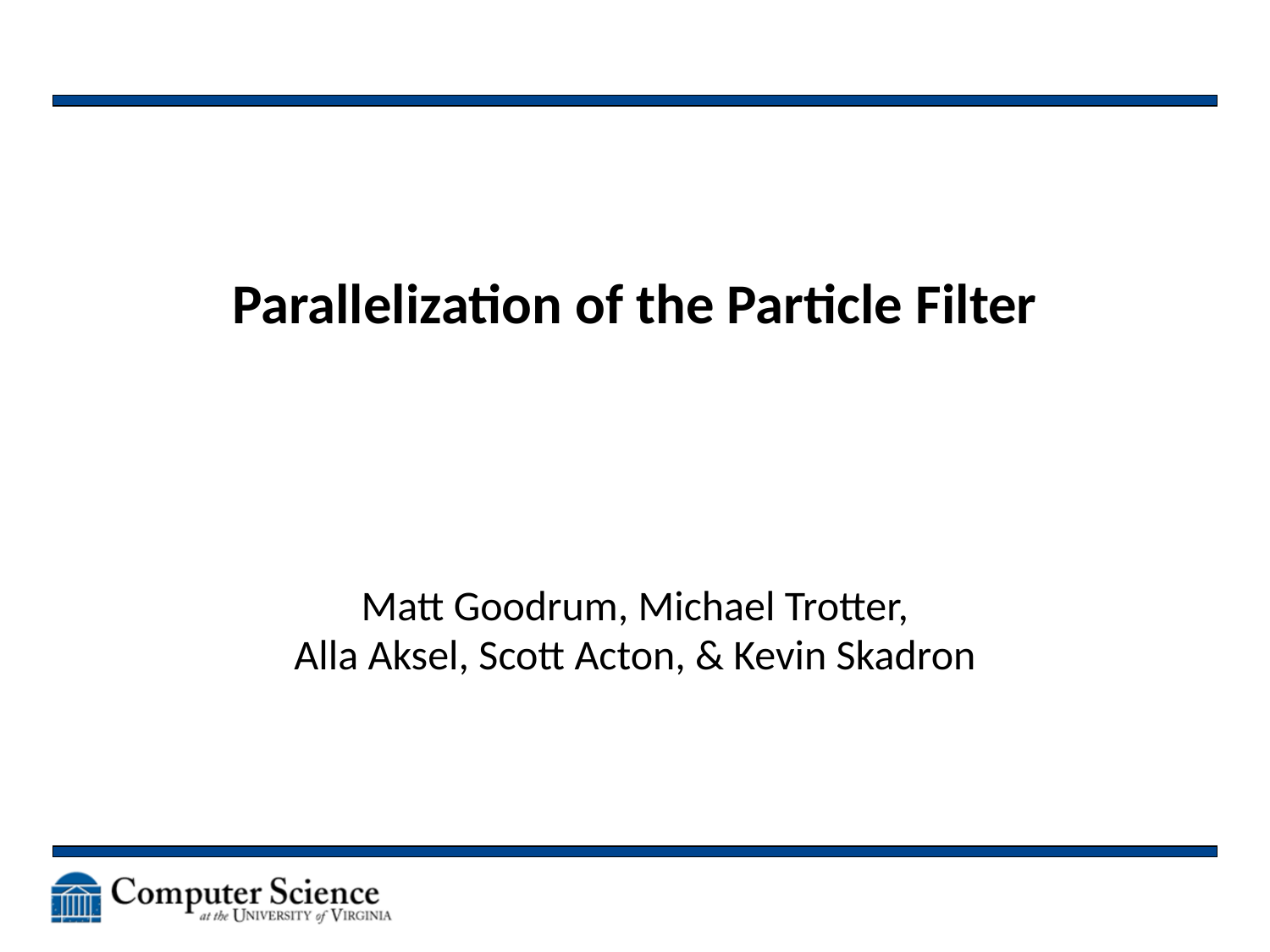

# Parallelization of the Particle Filter
Matt Goodrum, Michael Trotter,
Alla Aksel, Scott Acton, & Kevin Skadron